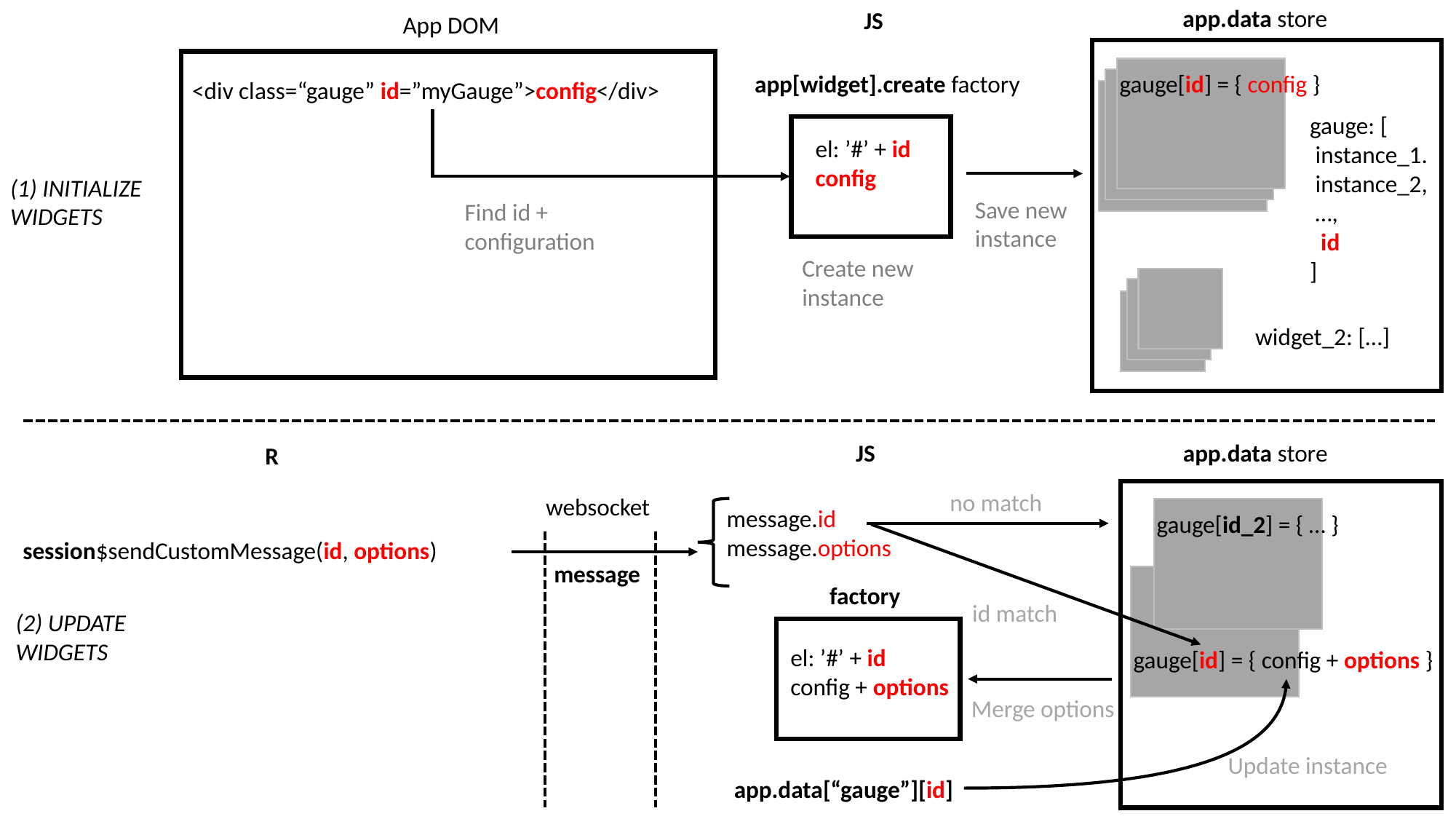

app.data store
JS
App DOM

app[widget].create factory
gauge[id] = { config }

<div class=“gauge” id=”myGauge”>config</div>

gauge: [
 instance_1.
 instance_2,
 …,
  id
]

el: ’#’ + id
config
(1) INITIALIZE WIDGETS
Save new instance
Find id + configuration
Create new instance

widget_2: […]
JS
app.data store
R

no match
websocket
message.id
message.options

gauge[id_2] = { … }
session$sendCustomMessage(id, options)
message

factory
id match
(2) UPDATE WIDGETS

el: ’#’ + id
config + options
gauge[id] = { config + options }
Merge options
Update instance
app.data[“gauge”][id]